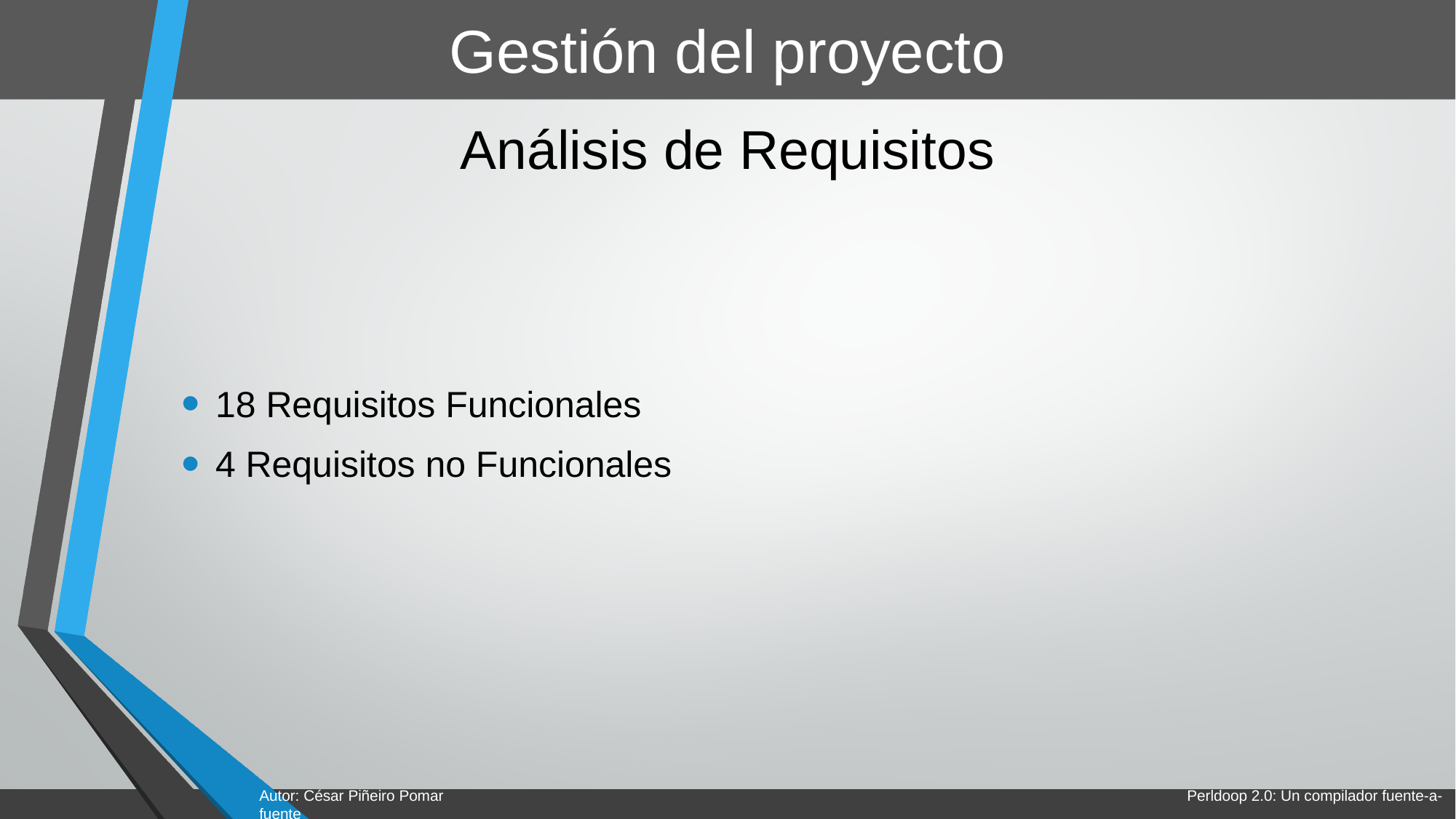

# Gestión del proyecto
Análisis de Requisitos
18 Requisitos Funcionales
4 Requisitos no Funcionales
Autor: César Piñeiro Pomar                                                                                                                                                                                  Perldoop 2.0: Un compilador fuente-a-fuente